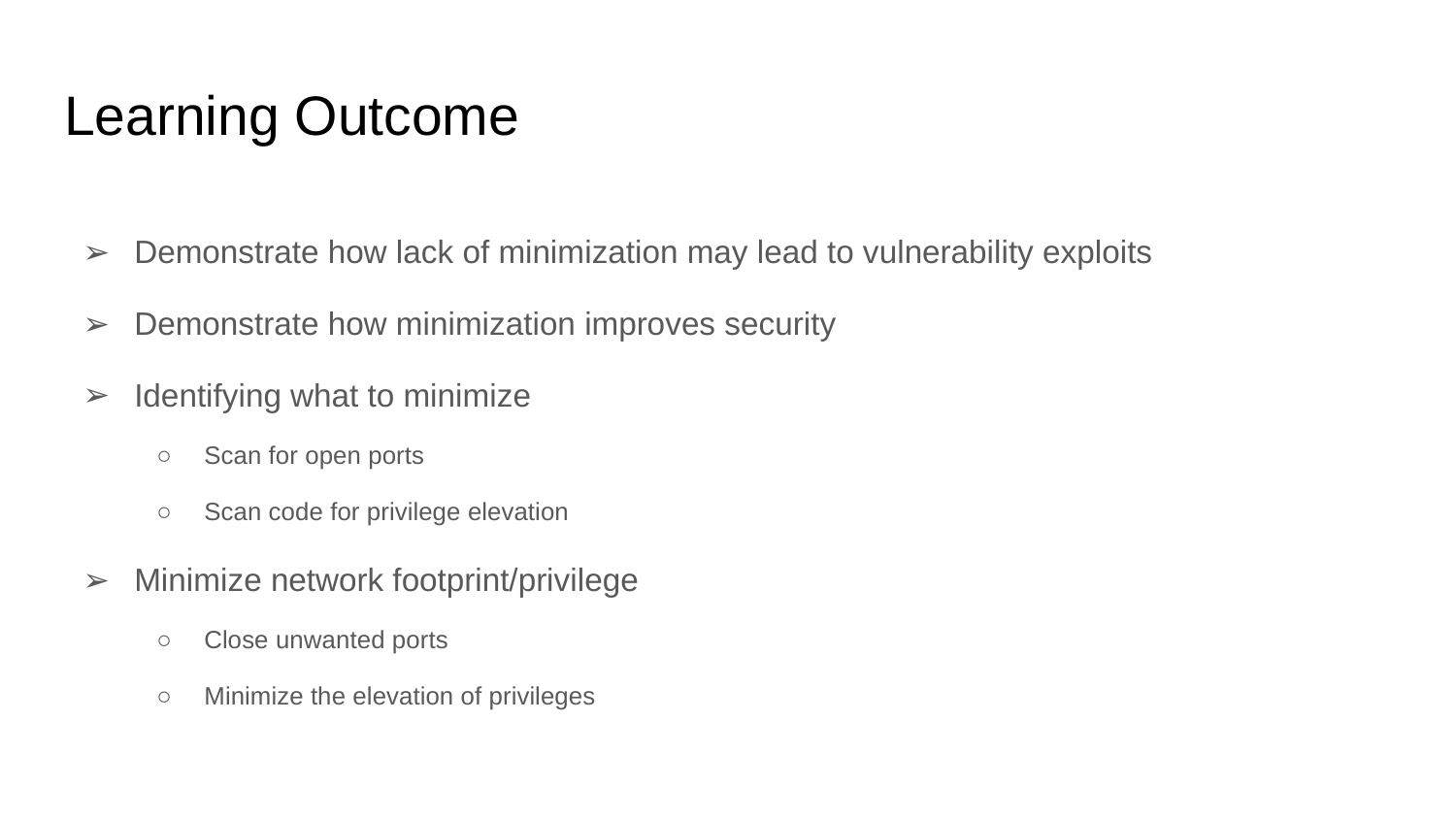

# Learning Outcome
Demonstrate how lack of minimization may lead to vulnerability exploits
Demonstrate how minimization improves security
Identifying what to minimize
Scan for open ports
Scan code for privilege elevation
Minimize network footprint/privilege
Close unwanted ports
Minimize the elevation of privileges